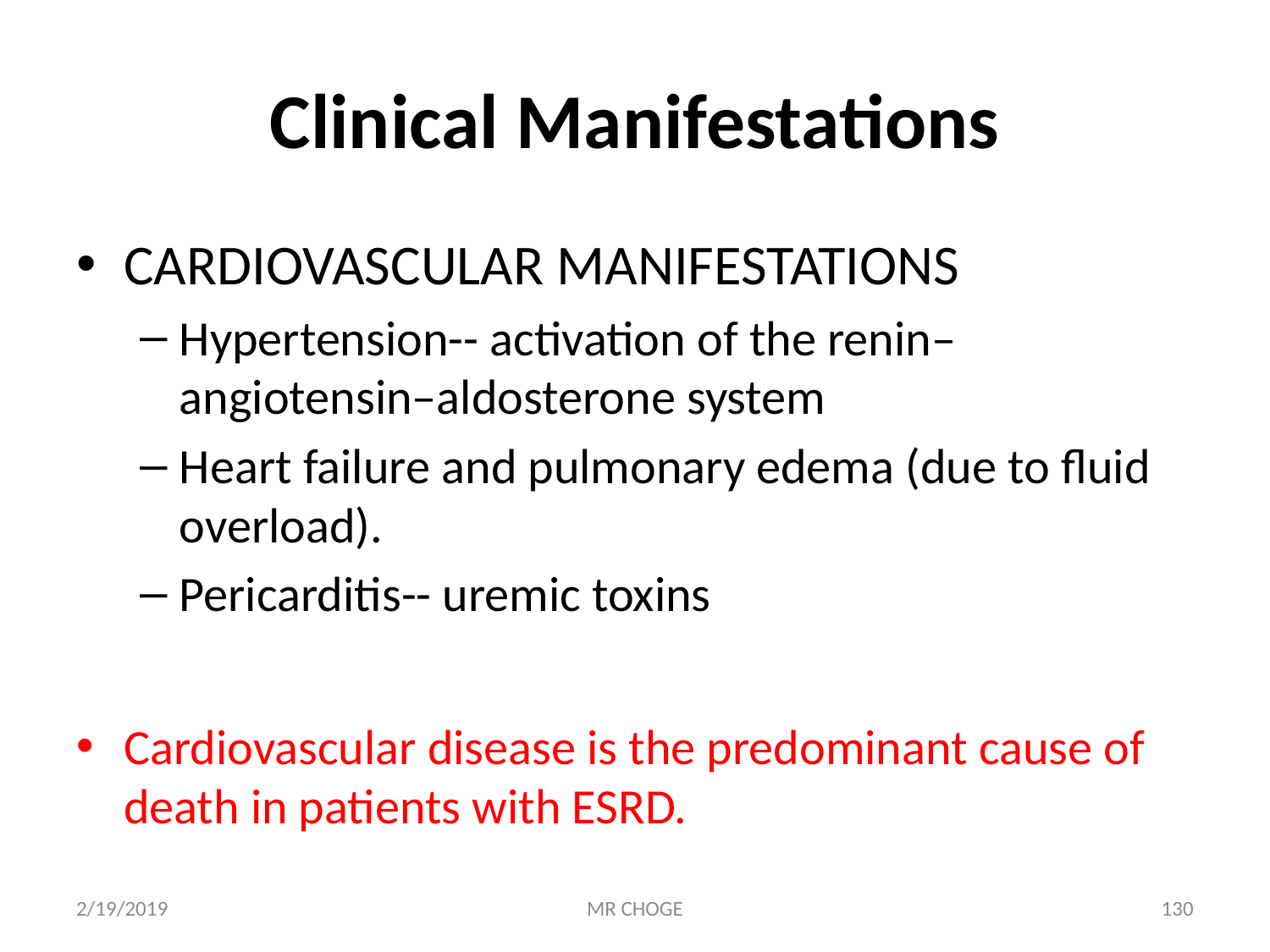

# Clinical Manifestations
CARDIOVASCULAR MANIFESTATIONS
Hypertension-- activation of the renin–angiotensin–aldosterone system
Heart failure and pulmonary edema (due to fluid overload).
Pericarditis-- uremic toxins

Cardiovascular disease is the predominant cause of death in patients with ESRD.
2/19/2019
MR CHOGE
130